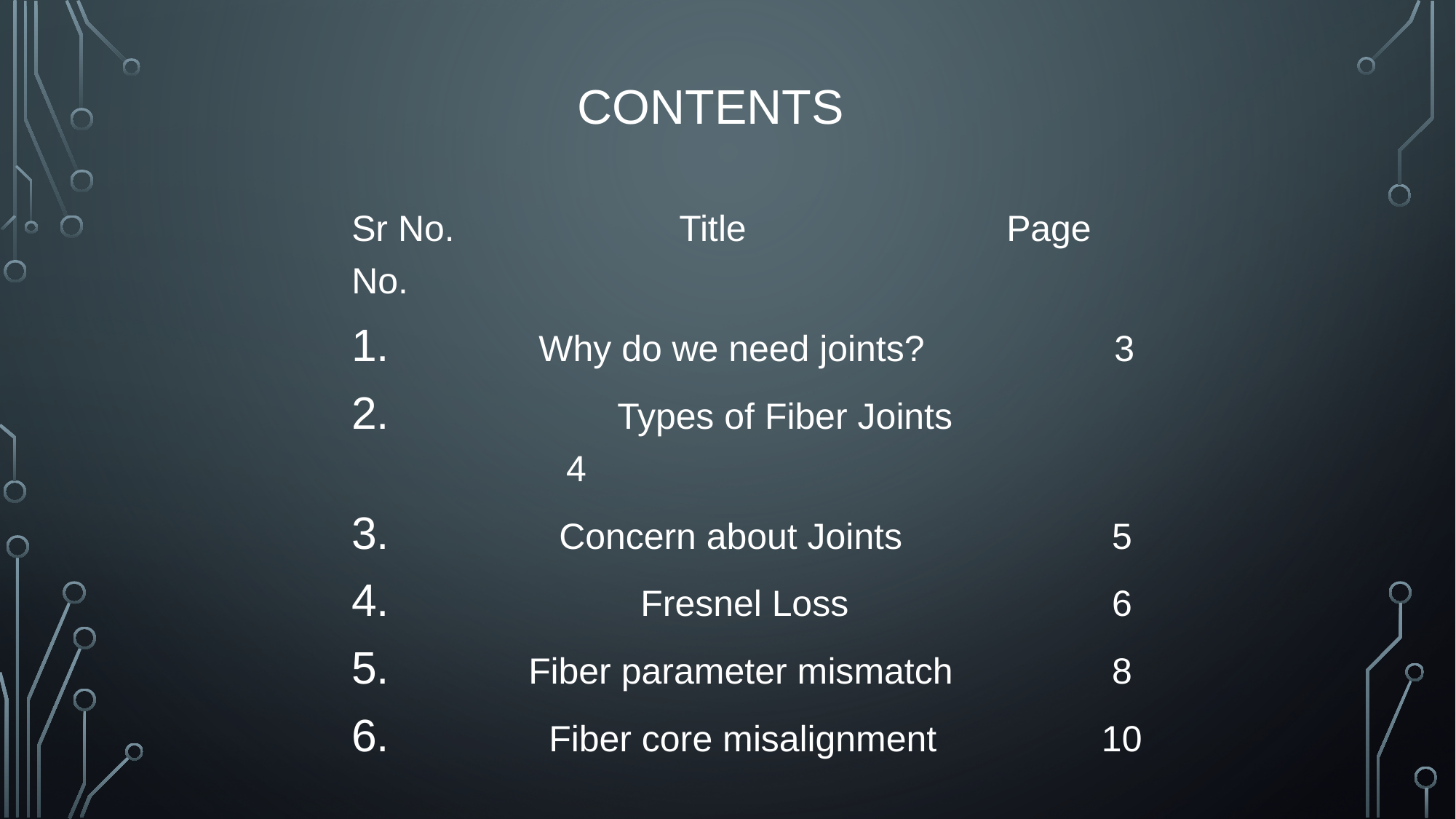

# Contents
Sr No.			Title			Page No.
             Why do we need joints?	                3
	          Types of Fiber Joints		     4
               Concern about Joints		     5
                       Fresnel Loss		     6
            Fiber parameter mismatch	     8
              Fiber core misalignment		    10